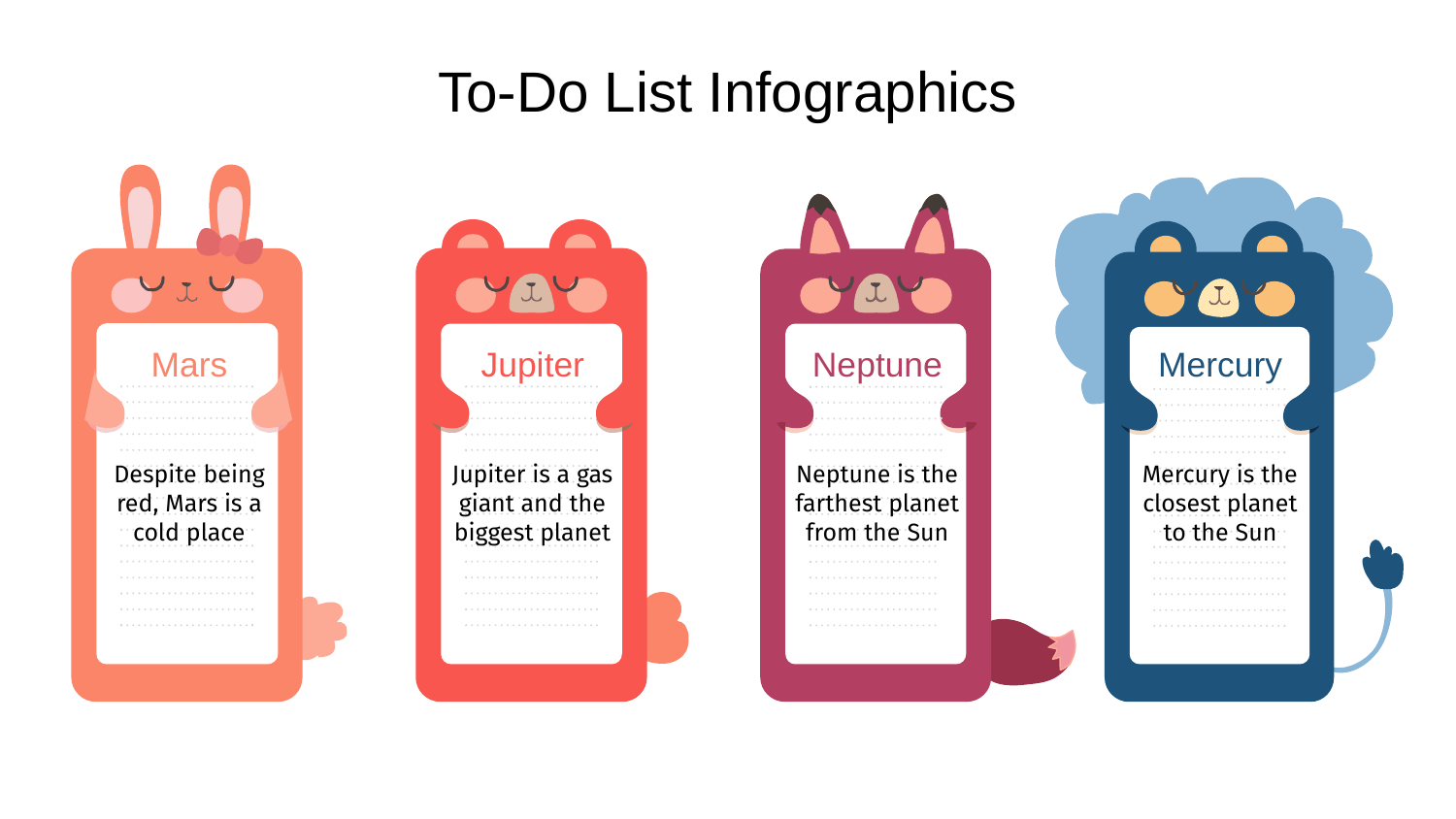

# To-Do List Infographics

Mars
Despite being red, Mars is a cold place

Mercury
Mercury is the closest planet to the Sun

Neptune

Neptune is the farthest planet from the Sun

Jupiter
Jupiter is a gas giant and the biggest planet